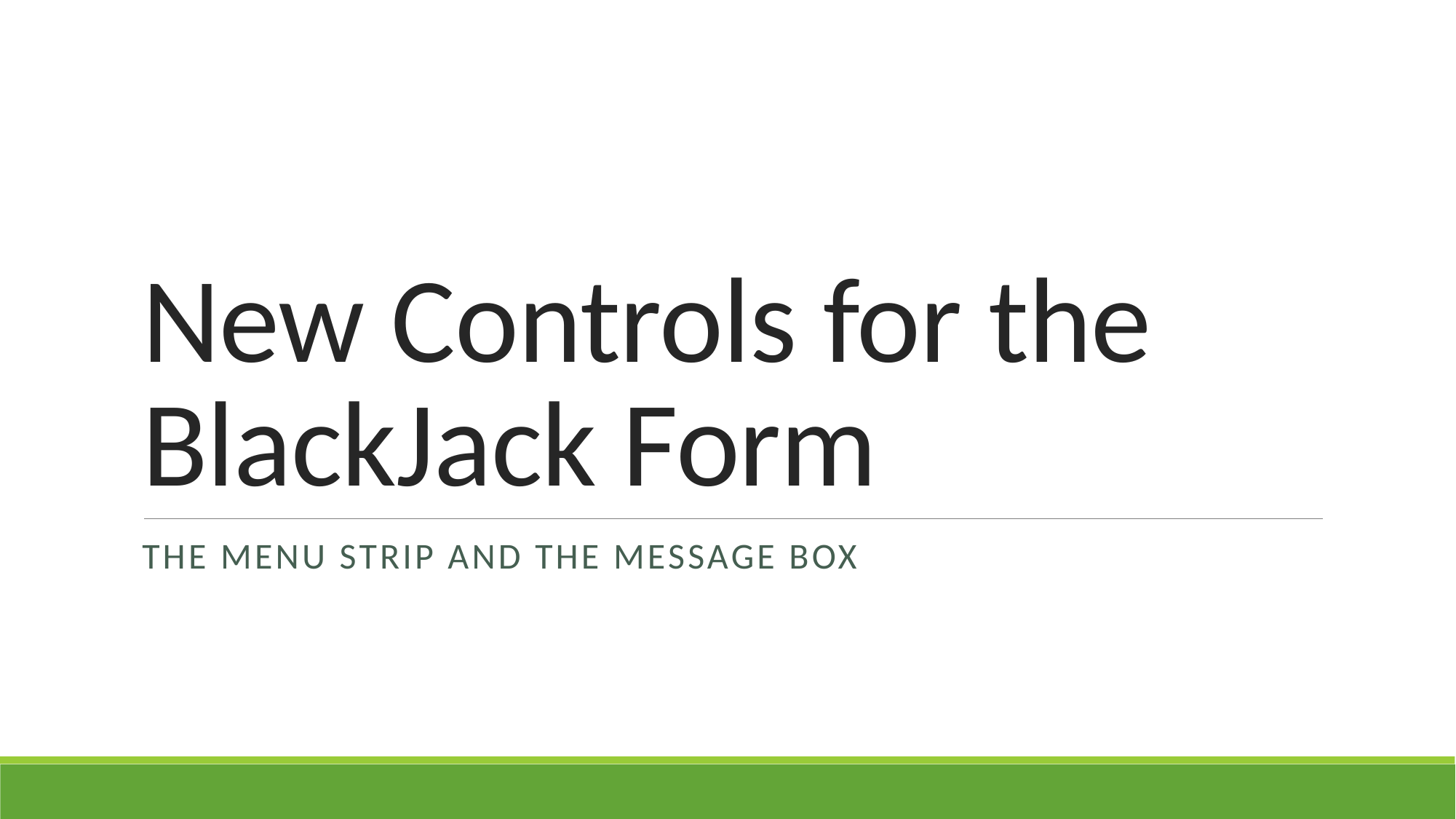

# New Controls for the BlackJack Form
The menu Strip and the Message Box